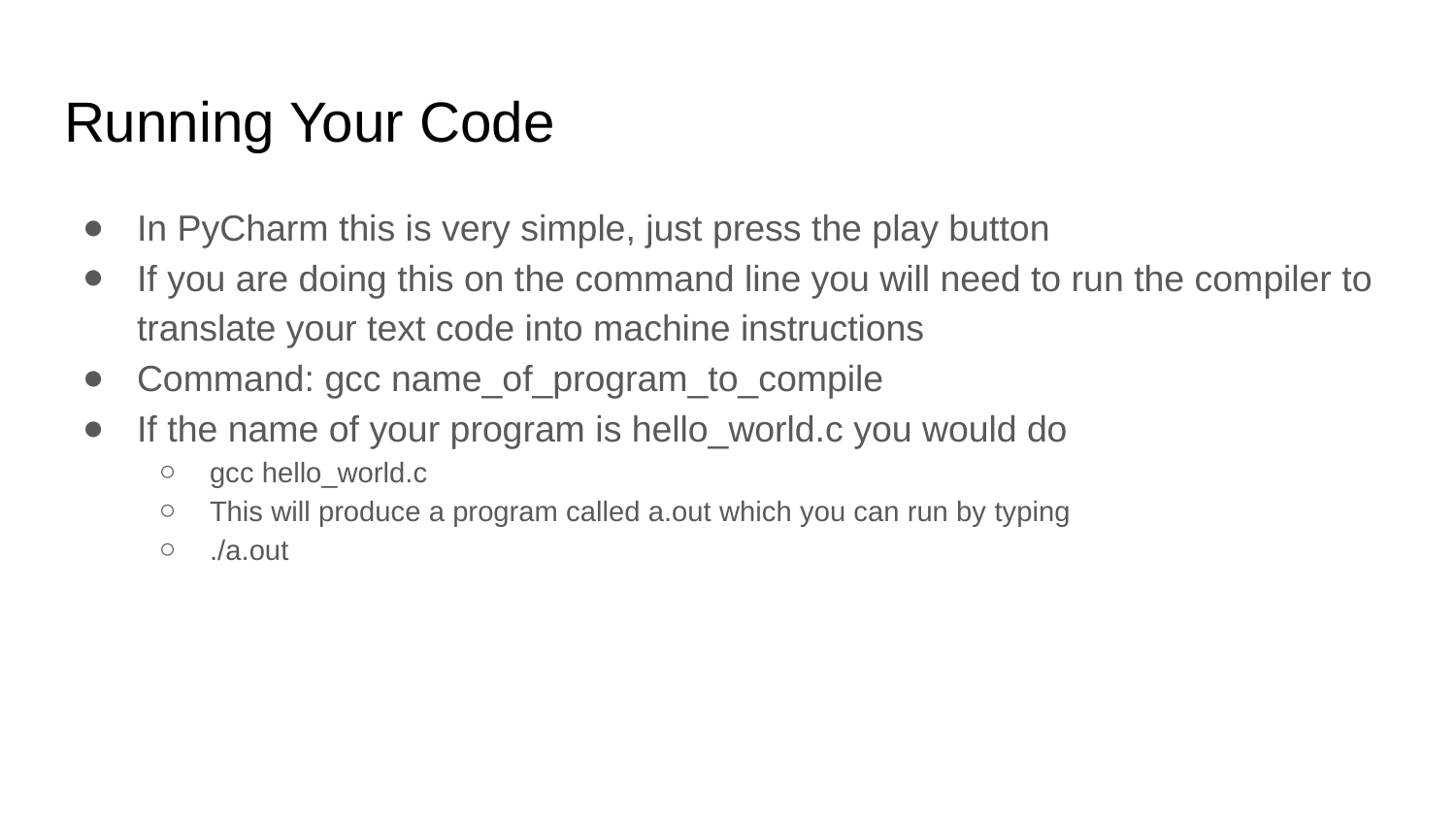

# Running Your Code
In PyCharm this is very simple, just press the play button
If you are doing this on the command line you will need to run the compiler to translate your text code into machine instructions
Command: gcc name_of_program_to_compile
If the name of your program is hello_world.c you would do
gcc hello_world.c
This will produce a program called a.out which you can run by typing
./a.out